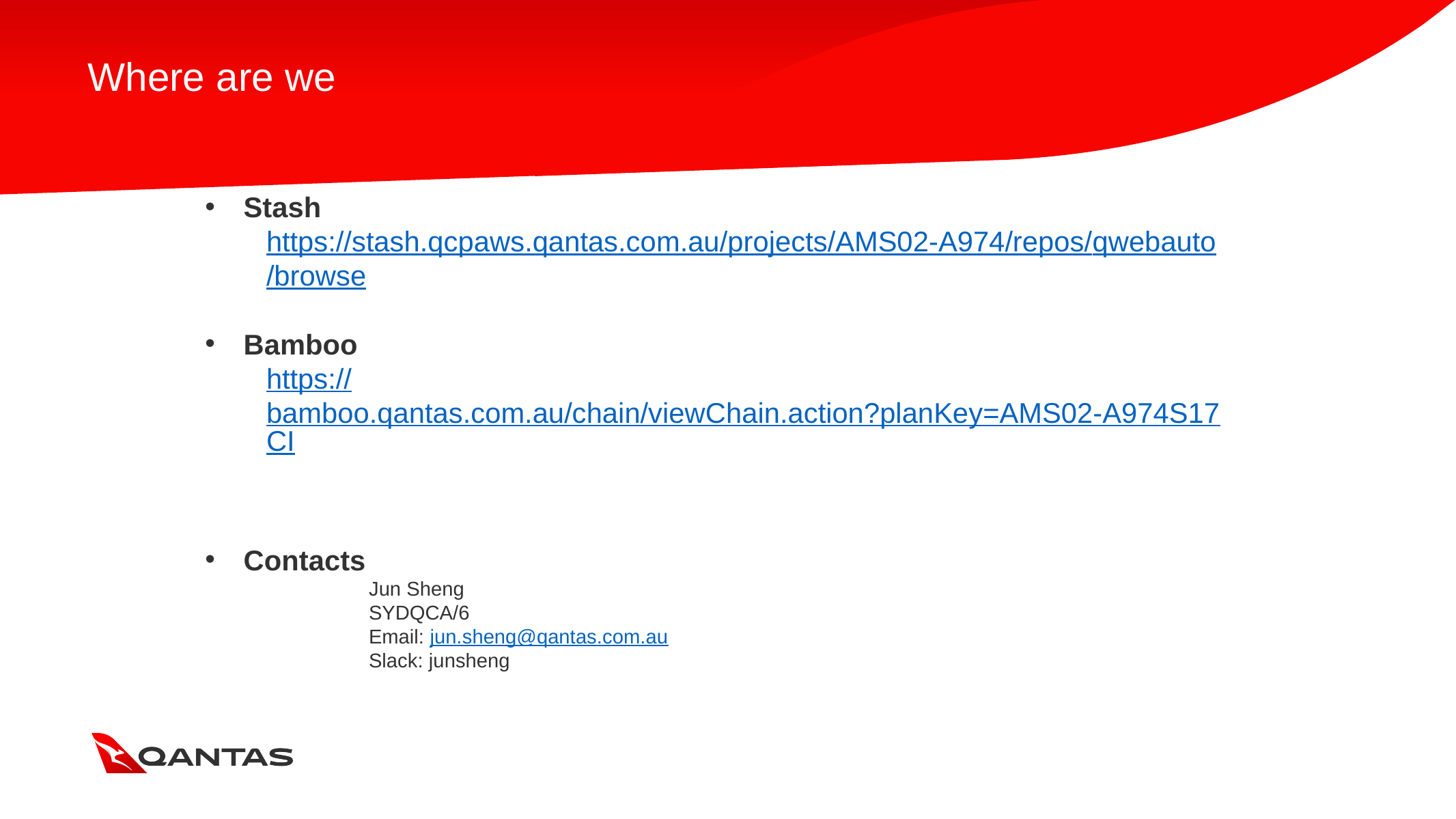

# Where are we
Stash
https://stash.qcpaws.qantas.com.au/projects/AMS02-A974/repos/qwebauto/browse

Bamboo
https://bamboo.qantas.com.au/chain/viewChain.action?planKey=AMS02-A974S17CI

Contacts
	Jun Sheng
	SYDQCA/6
	Email: jun.sheng@qantas.com.au
	Slack: junsheng